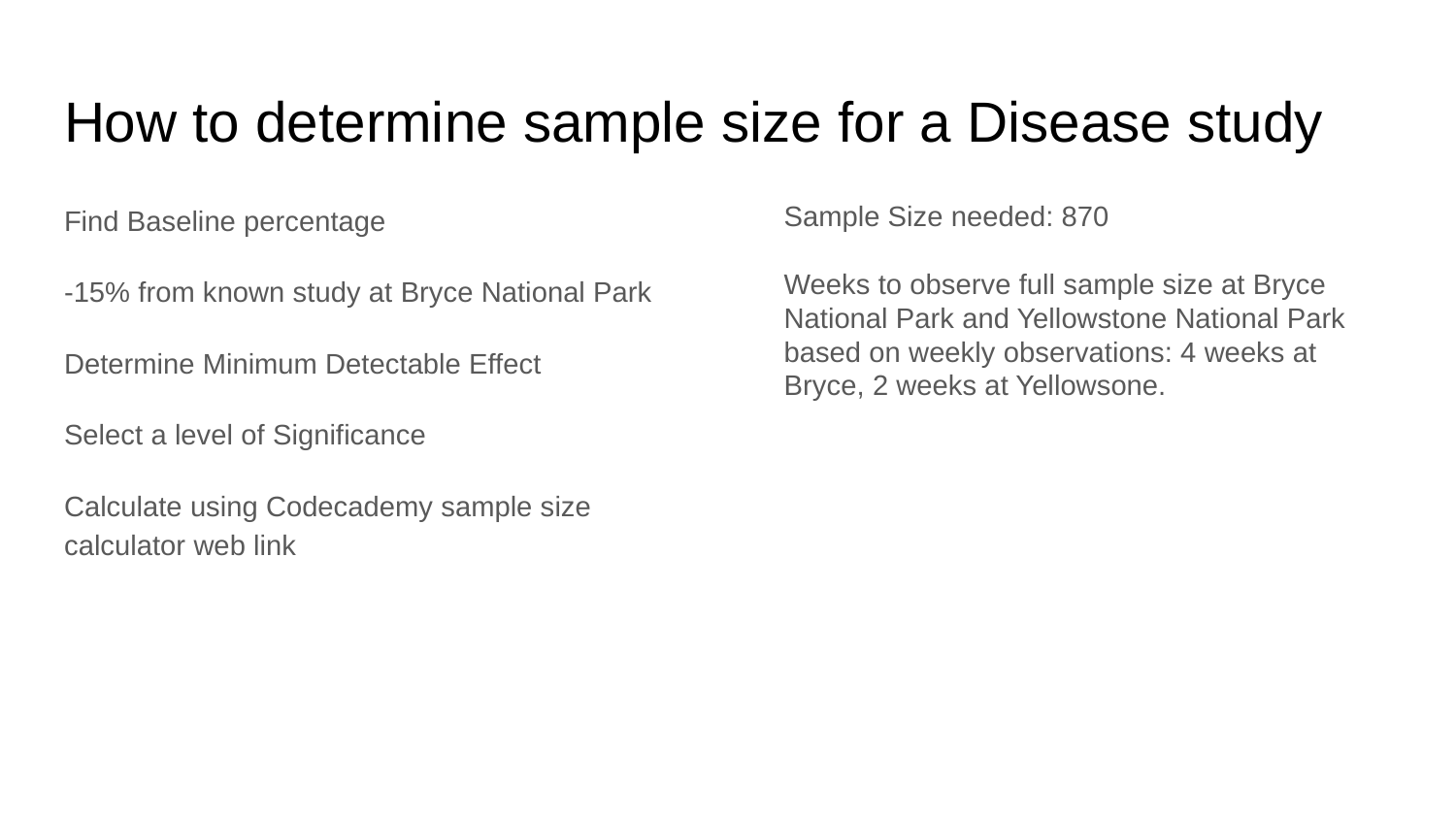

# How to determine sample size for a Disease study
Find Baseline percentage
-15% from known study at Bryce National Park
Determine Minimum Detectable Effect
Select a level of Significance
Calculate using Codecademy sample size calculator web link

Sample Size needed: 870

Weeks to observe full sample size at Bryce National Park and Yellowstone National Park based on weekly observations: 4 weeks at Bryce, 2 weeks at Yellowsone.